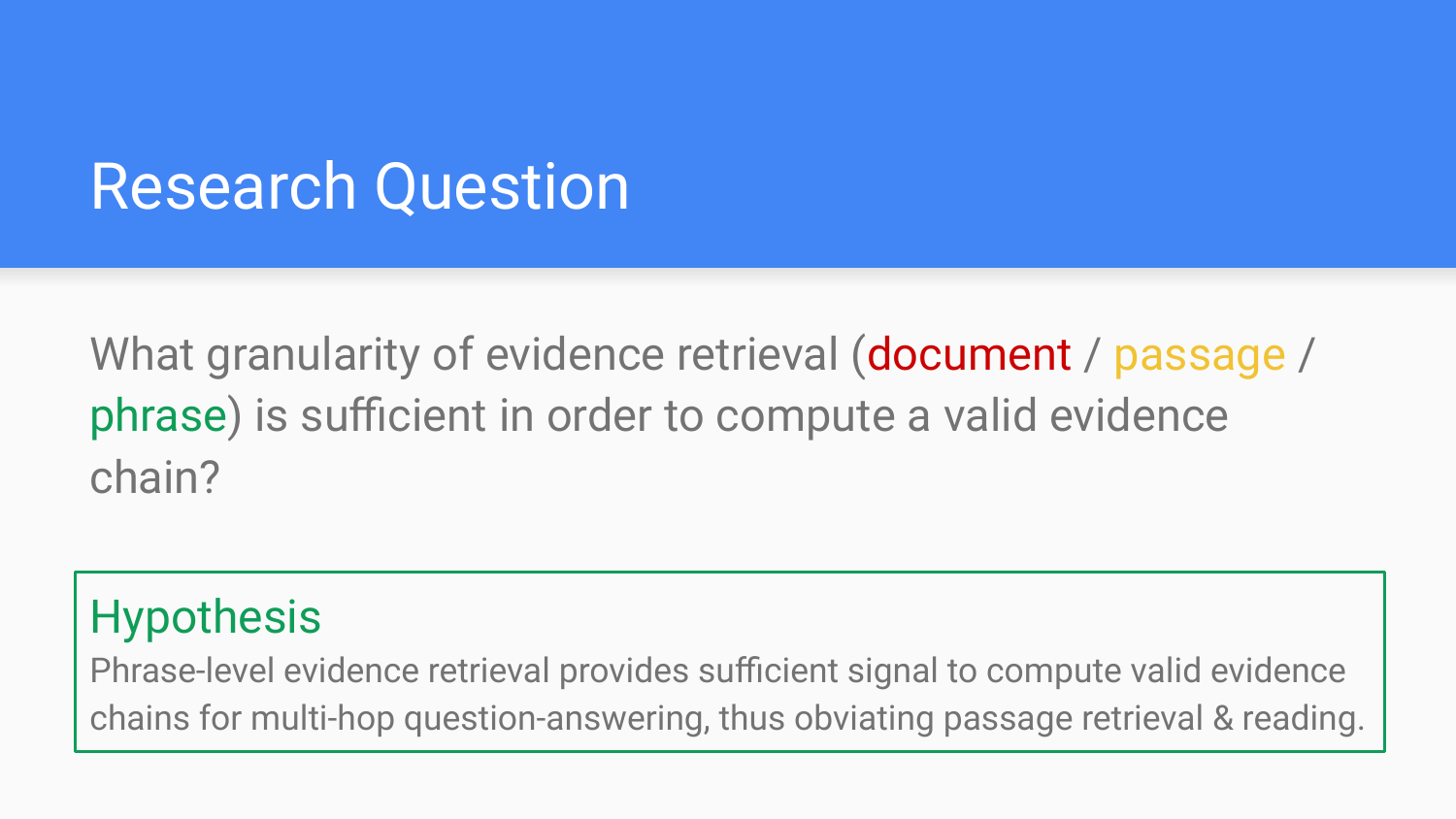

# Research Question
What granularity of evidence retrieval (document / passage / phrase) is sufficient in order to compute a valid evidence chain?
Hypothesis
Phrase-level evidence retrieval provides sufficient signal to compute valid evidence chains for multi-hop question-answering, thus obviating passage retrieval & reading.